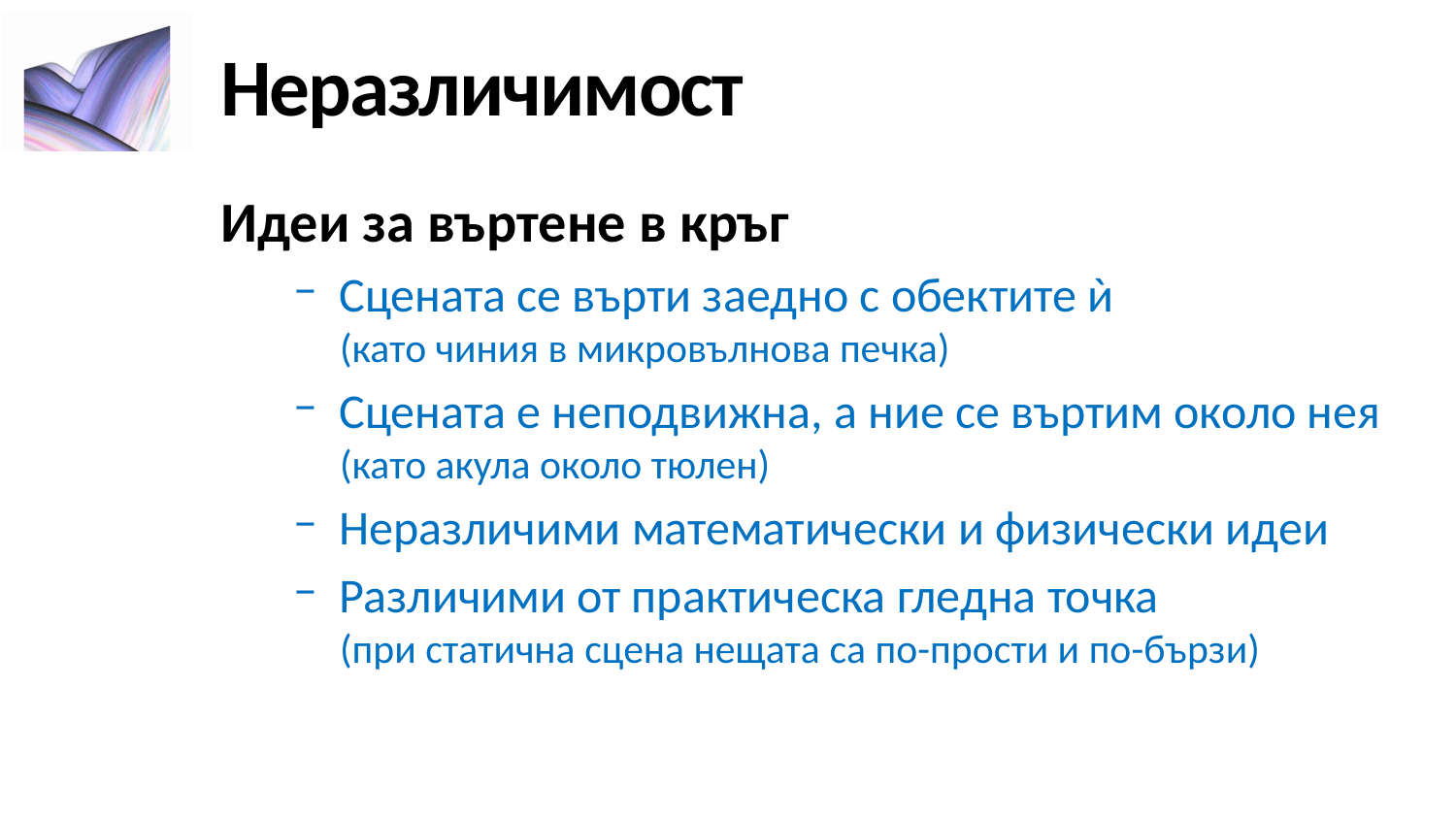

# Неразличимост
Идеи за въртене в кръг
Сцената се върти заедно с обектите ѝ
(като чиния в микровълнова печка)
Сцената е неподвижна, а ние се въртим около нея
(като акула около тюлен)
Неразличими математически и физически идеи
Различими от практическа гледна точка
(при статична сцена нещата са по-прости и по-бързи)